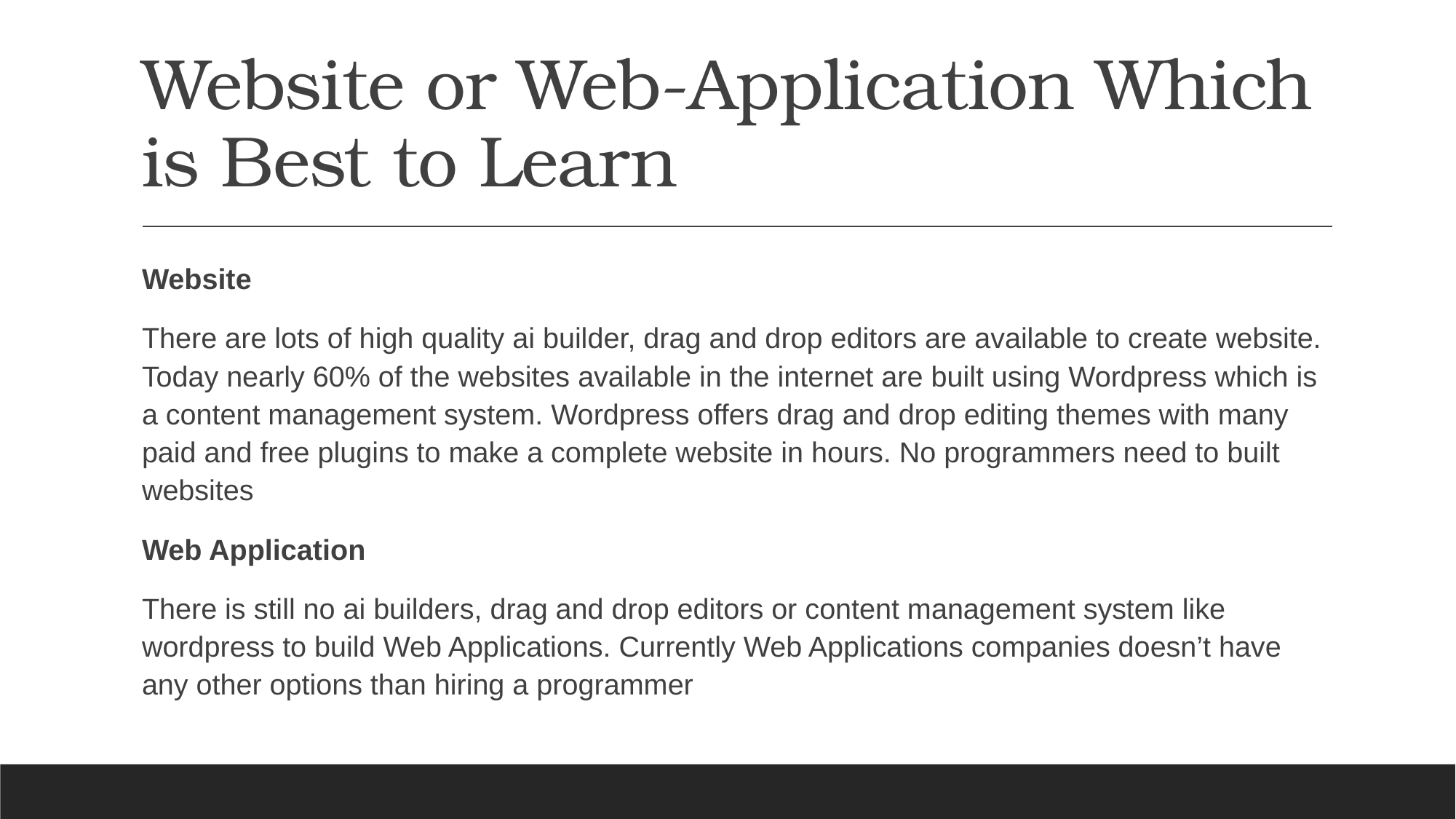

# Website or Web-Application Which is Best to Learn
Website
There are lots of high quality ai builder, drag and drop editors are available to create website. Today nearly 60% of the websites available in the internet are built using Wordpress which is a content management system. Wordpress offers drag and drop editing themes with many paid and free plugins to make a complete website in hours. No programmers need to built websites
Web Application
There is still no ai builders, drag and drop editors or content management system like wordpress to build Web Applications. Currently Web Applications companies doesn’t have any other options than hiring a programmer